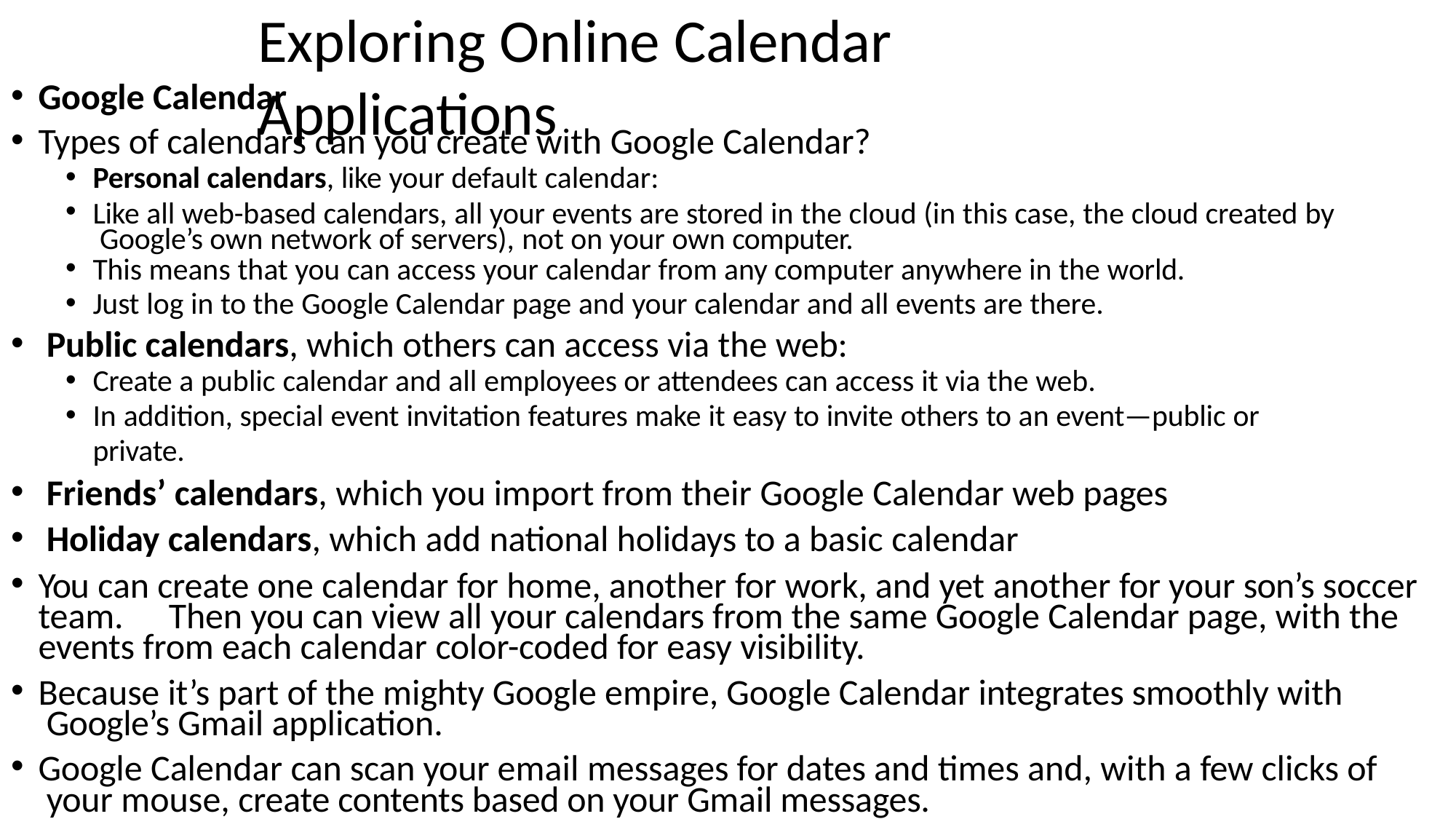

# Exploring Online Calendar Applications
Google Calendar
Types of calendars can you create with Google Calendar?
Personal calendars, like your default calendar:
Like all web-based calendars, all your events are stored in the cloud (in this case, the cloud created by  Google’s own network of servers), not on your own computer.
This means that you can access your calendar from any computer anywhere in the world.
Just log in to the Google Calendar page and your calendar and all events are there.
Public calendars, which others can access via the web:
Create a public calendar and all employees or attendees can access it via the web.
In addition, special event invitation features make it easy to invite others to an event—public or private.
Friends’ calendars, which you import from their Google Calendar web pages
Holiday calendars, which add national holidays to a basic calendar
You can create one calendar for home, another for work, and yet another for your son’s soccer  team.	Then you can view all your calendars from the same Google Calendar page, with the  events from each calendar color-coded for easy visibility.
Because it’s part of the mighty Google empire, Google Calendar integrates smoothly with  Google’s Gmail application.
Google Calendar can scan your email messages for dates and times and, with a few clicks of  your mouse, create contents based on your Gmail messages.